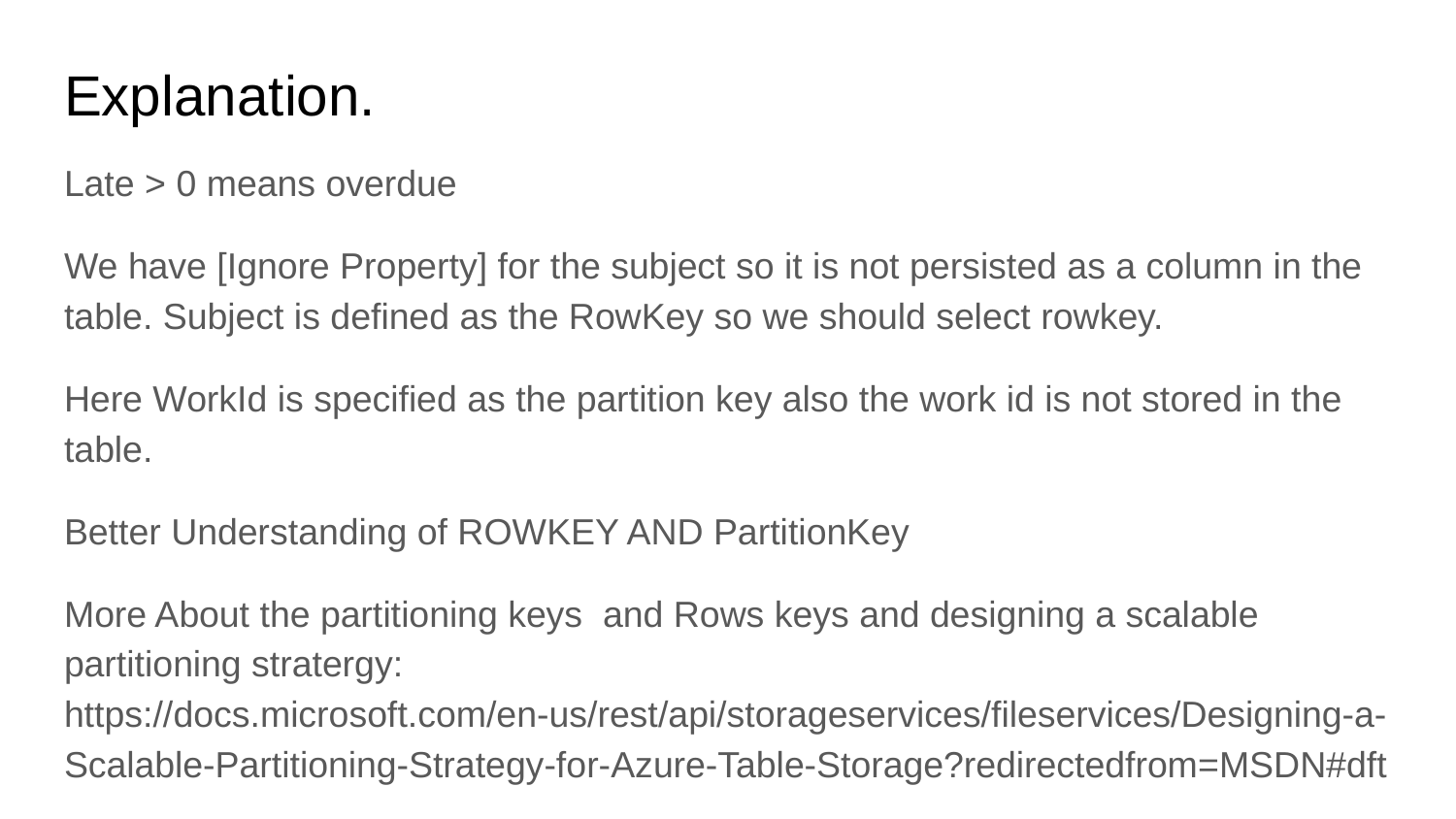

# Explanation.
Late > 0 means overdue
We have [Ignore Property] for the subject so it is not persisted as a column in the table. Subject is defined as the RowKey so we should select rowkey.
Here WorkId is specified as the partition key also the work id is not stored in the table.
Better Understanding of ROWKEY AND PartitionKey
More About the partitioning keys  and Rows keys and designing a scalable partitioning stratergy: https://docs.microsoft.com/en-us/rest/api/storageservices/fileservices/Designing-a-Scalable-Partitioning-Strategy-for-Azure-Table-Storage?redirectedfrom=MSDN#dft